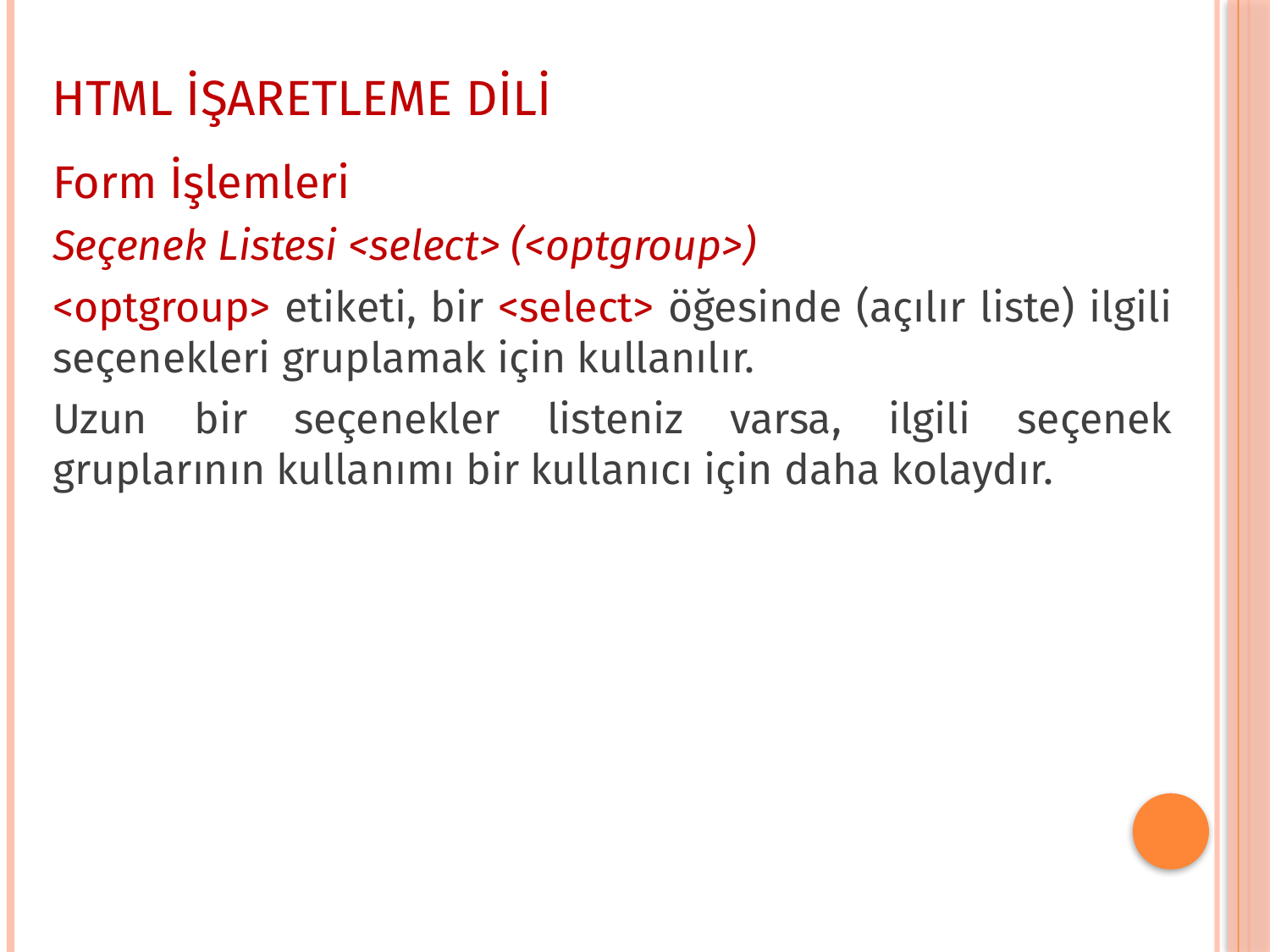

HTML İŞARETLEME DİLİ
Form İşlemleri
Seçenek Listesi <select> (<optgroup>)
<optgroup> etiketi, bir <select> öğesinde (açılır liste) ilgili seçenekleri gruplamak için kullanılır.
Uzun bir seçenekler listeniz varsa, ilgili seçenek gruplarının kullanımı bir kullanıcı için daha kolaydır.